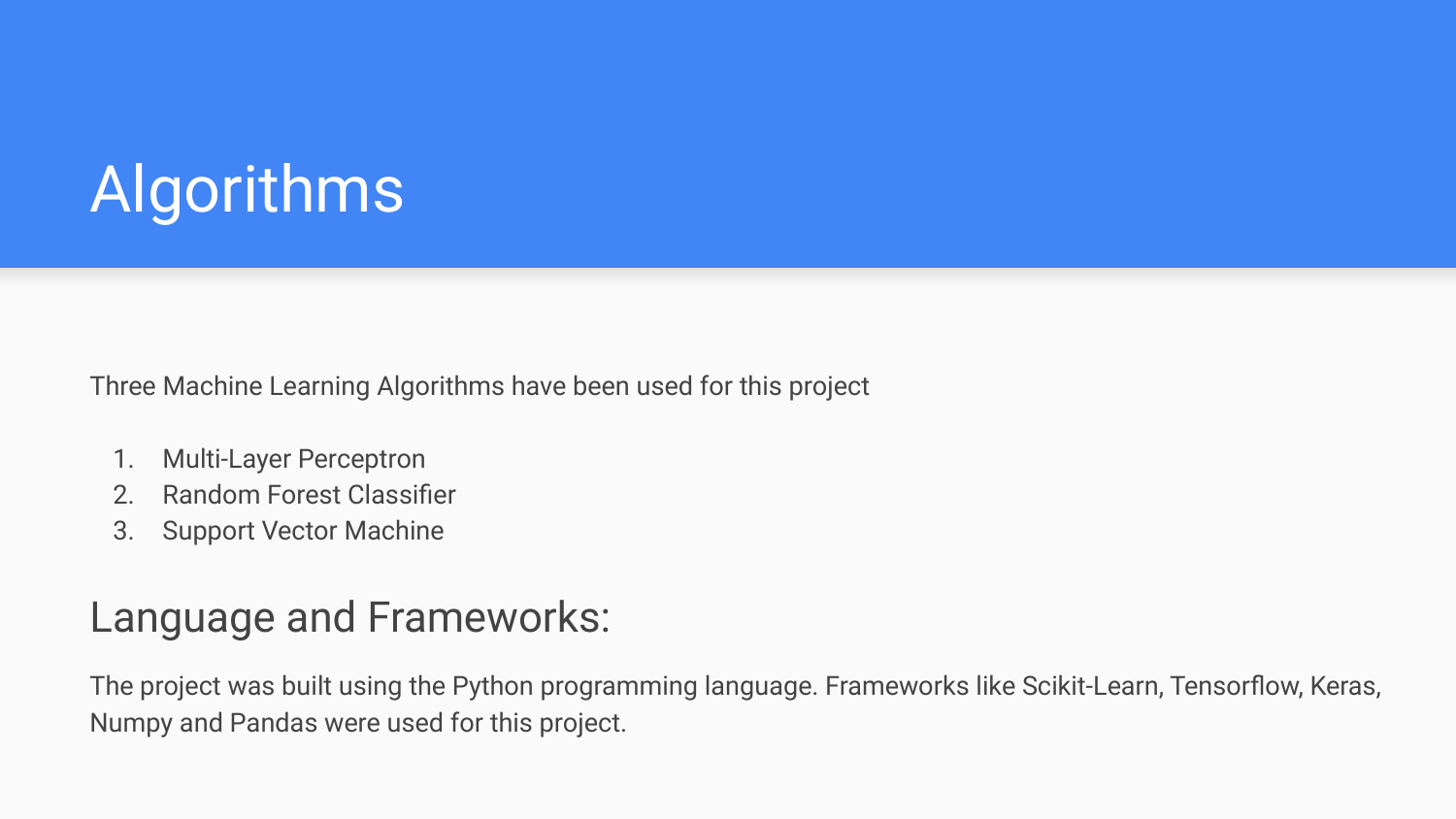

# Algorithms
Three Machine Learning Algorithms have been used for this project

Multi-Layer Perceptron
Random Forest Classifier
Support Vector Machine
Language and Frameworks:
The project was built using the Python programming language. Frameworks like Scikit-Learn, Tensorflow, Keras, Numpy and Pandas were used for this project.